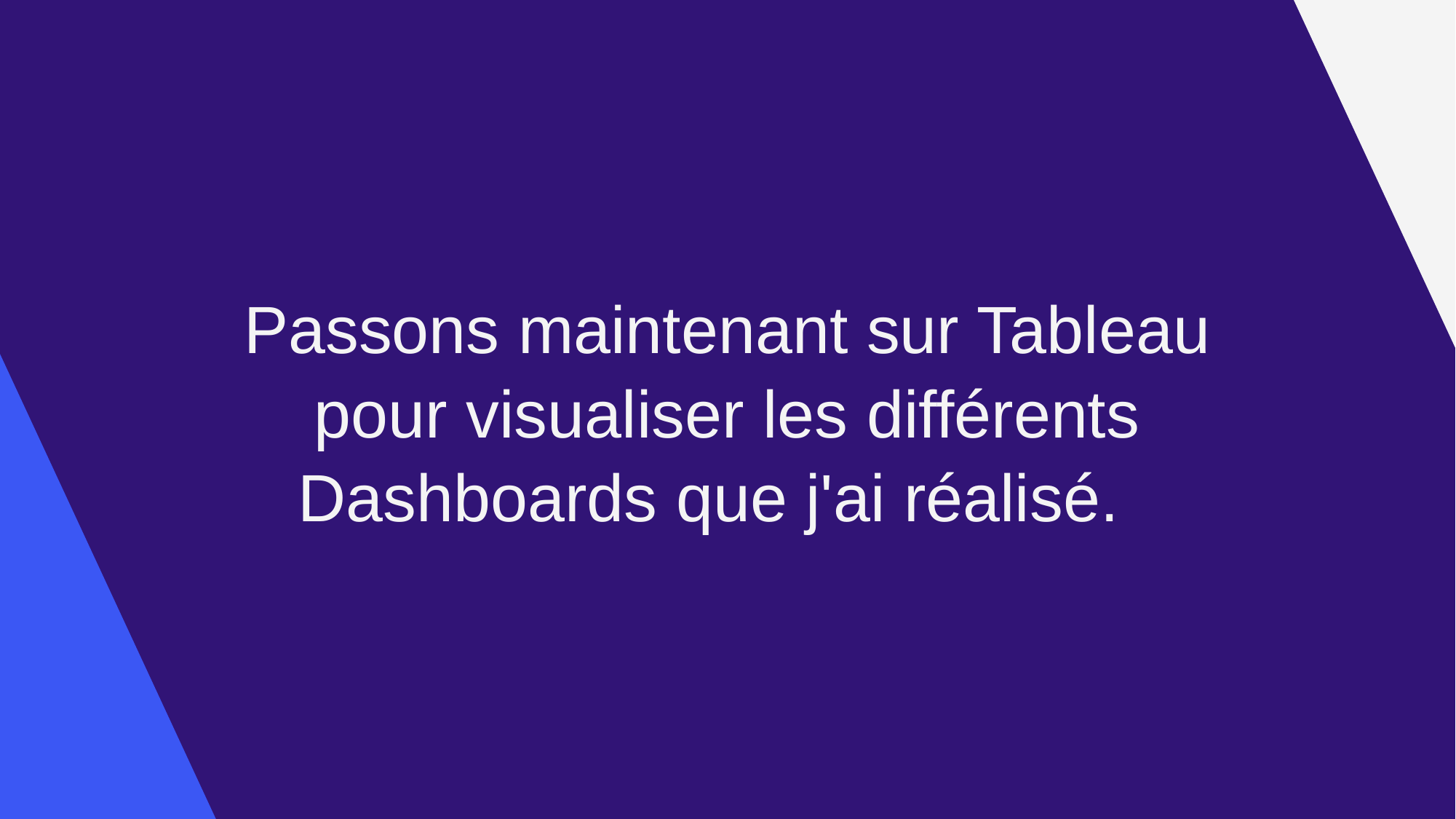

Passons maintenant sur Tableau pour visualiser les différents Dashboards que j'ai réalisé.